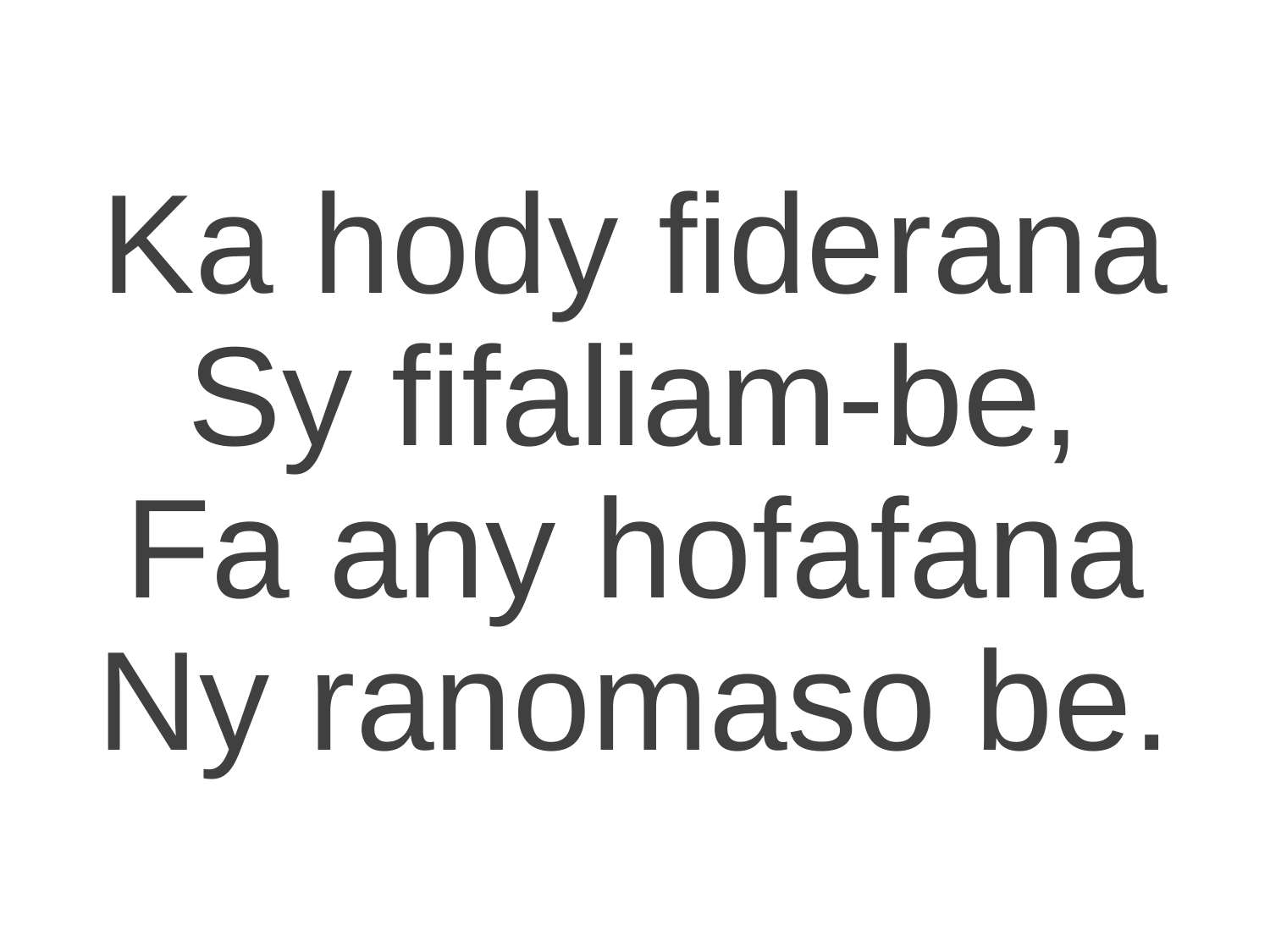

Ka hody fiderana
Sy fifaliam-be,
Fa any hofafana
Ny ranomaso be.